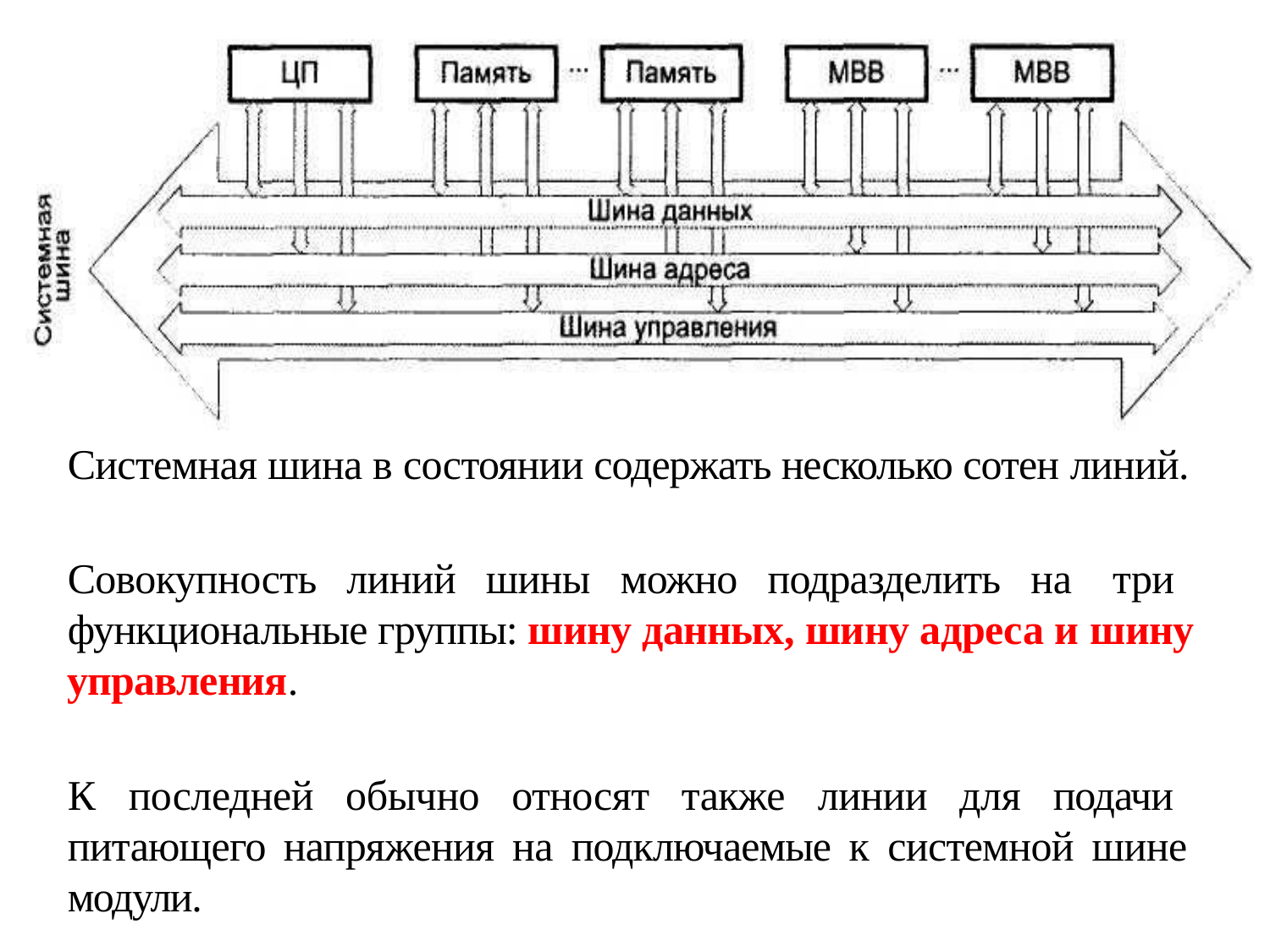

Системная шина в состоянии содержать несколько сотен линий.

Совокупность линий шины можно подразделить на три  функциональные группы: шину данных, шину адреса и шину  управления.

К последней обычно относят также ли­нии для подачи  питающего напряжения на подключаемые к системной шине  мо­дули.